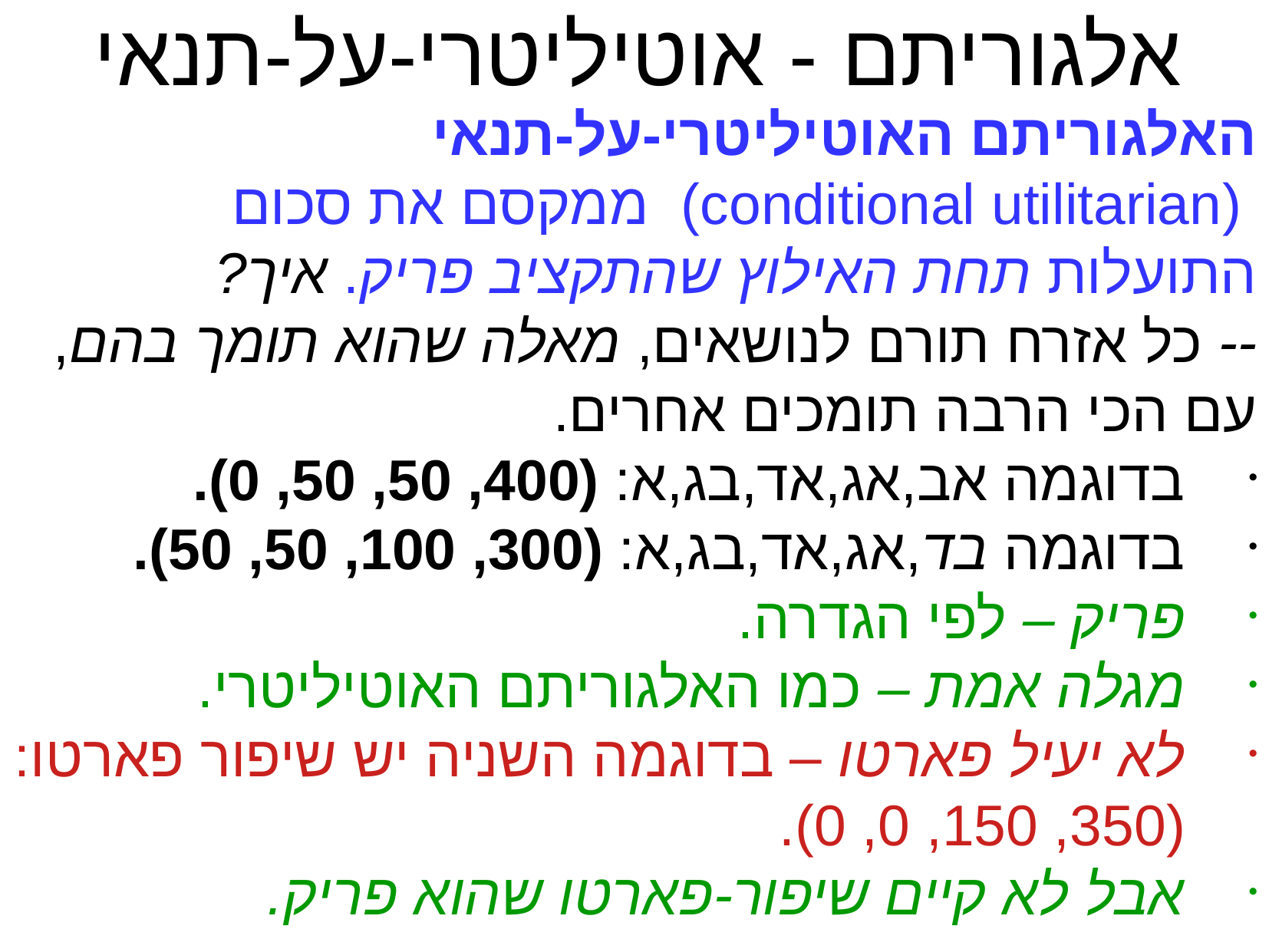

אלגוריתם - אוטיליטרי-על-תנאי
האלגוריתם האוטיליטרי-על-תנאי
 (conditional utilitarian)  ממקסם את סכום התועלות תחת האילוץ שהתקציב פריק. איך?
-- כל אזרח תורם לנושאים, מאלה שהוא תומך בהם, עם הכי הרבה תומכים אחרים.
בדוגמה אב,אג,אד,בג,א: (400, 50, 50, 0).
בדוגמה בד,אג,אד,בג,א: (300, 100, 50, 50).
פריק – לפי הגדרה.
מגלה אמת – כמו האלגוריתם האוטיליטרי.
לא יעיל פארטו – בדוגמה השניה יש שיפור פארטו: (350, 150, 0, 0).
אבל לא קיים שיפור-פארטו שהוא פריק.